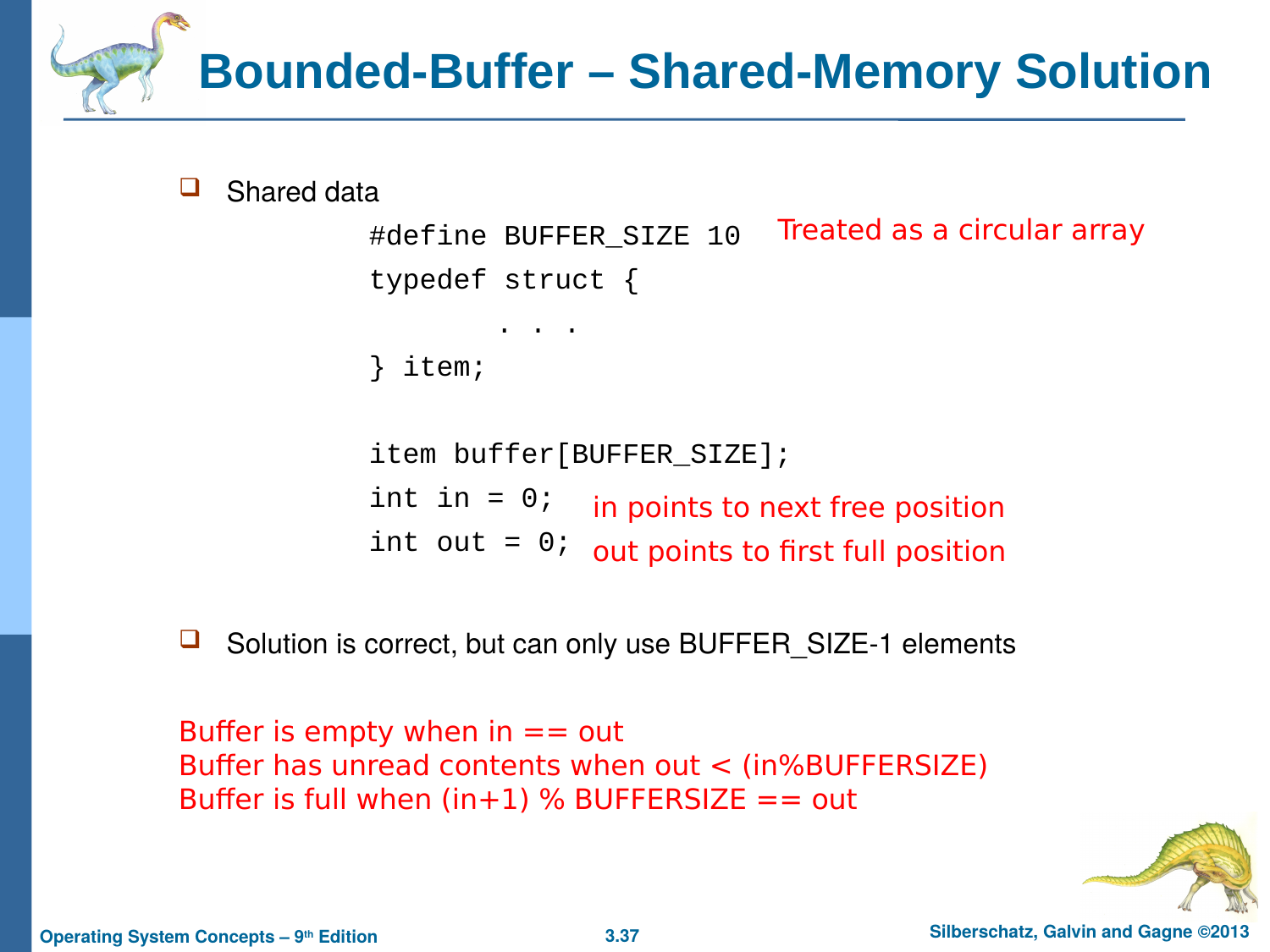

# Bounded-Buffer – Shared-Memory Solution
Shared data
#define BUFFER_SIZE 10
typedef struct {
	. . .
} item;

item buffer[BUFFER_SIZE];
int in = 0;
int out = 0;

Solution is correct, but can only use BUFFER_SIZE-1 elements

Treated as a circular array
in points to next free position
out points to first full position
Buffer is empty when in == out
Buffer has unread contents when out < (in%BUFFERSIZE)
Buffer is full when (in+1) % BUFFERSIZE == out